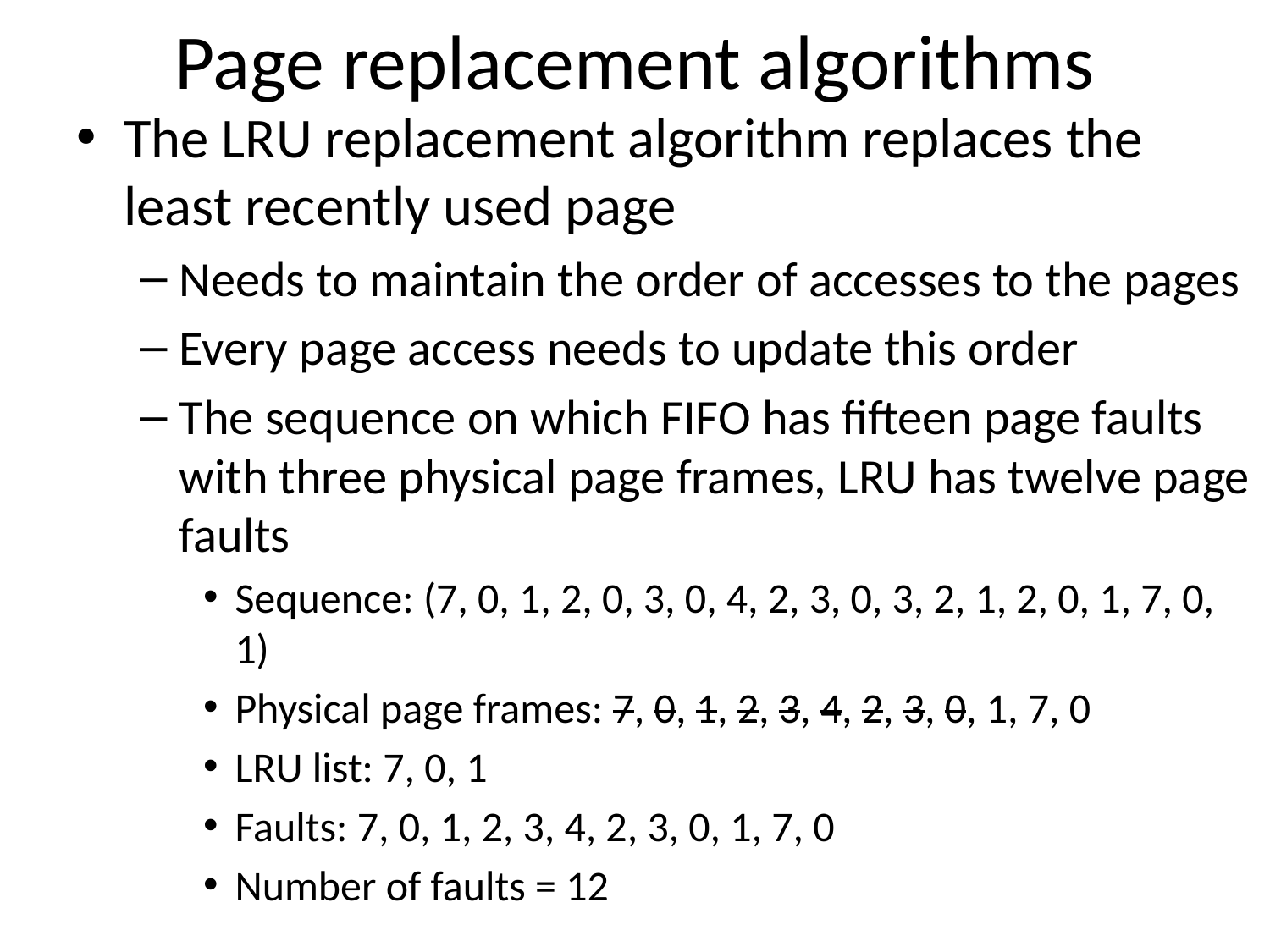

# Page replacement algorithms
The LRU replacement algorithm replaces the least recently used page
Needs to maintain the order of accesses to the pages
Every page access needs to update this order
The sequence on which FIFO has fifteen page faults with three physical page frames, LRU has twelve page faults
Sequence: (7, 0, 1, 2, 0, 3, 0, 4, 2, 3, 0, 3, 2, 1, 2, 0, 1, 7, 0, 1)
Physical page frames: 7, 0, 1, 2, 3, 4, 2, 3, 0, 1, 7, 0
LRU list: 7, 0, 1
Faults: 7, 0, 1, 2, 3, 4, 2, 3, 0, 1, 7, 0
Number of faults = 12